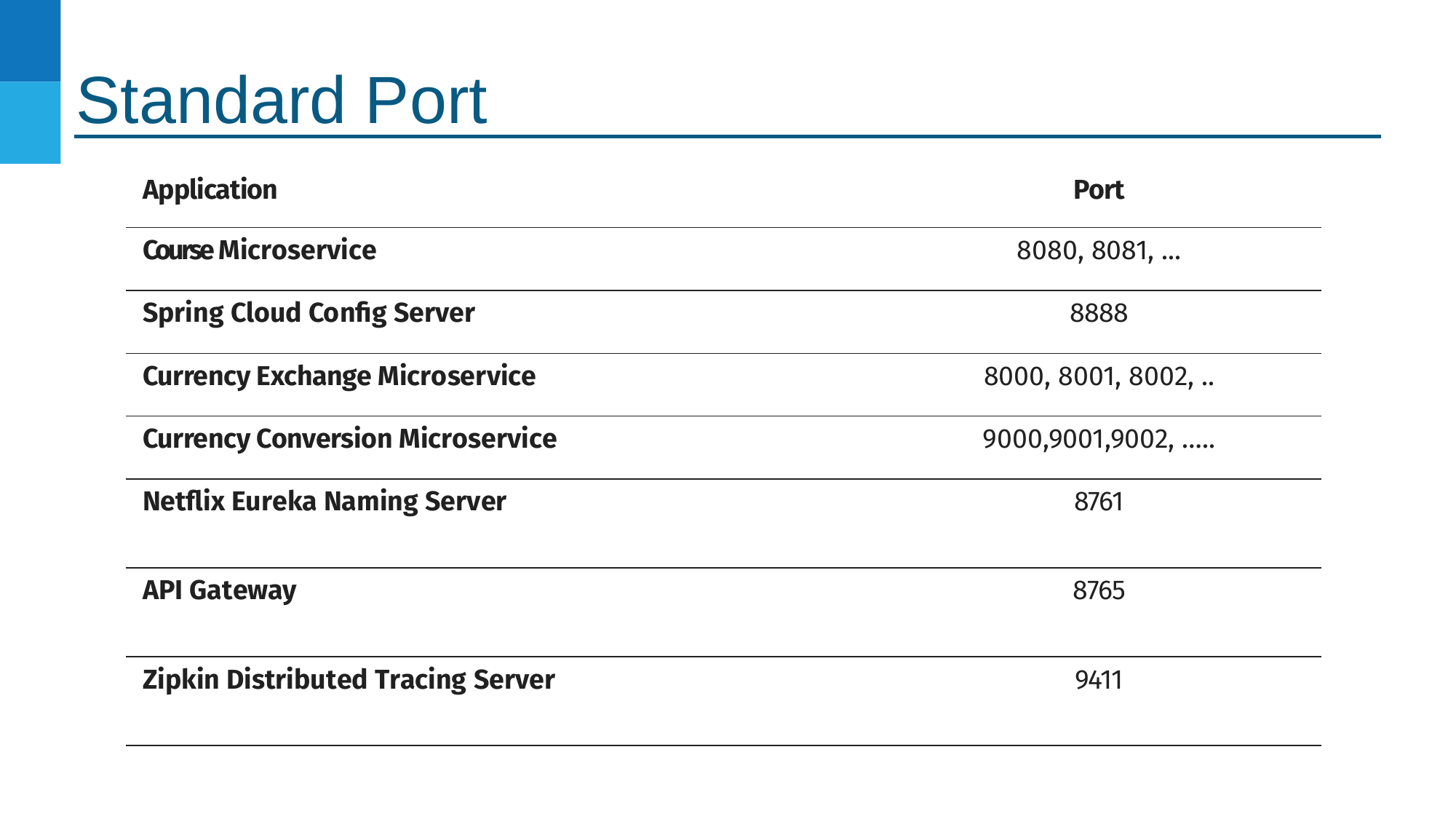

# Standard Port
| Application | Port |
| --- | --- |
| Course Microservice | 8080, 8081, ... |
| Spring Cloud Config Server | 8888 |
| Currency Exchange Microservice | 8000, 8001, 8002, .. |
| Currency Conversion Microservice | 9000,9001,9002, ….. |
| Netflix Eureka Naming Server | 8761 |
| API Gateway | 8765 |
| Zipkin Distributed Tracing Server | 9411 |